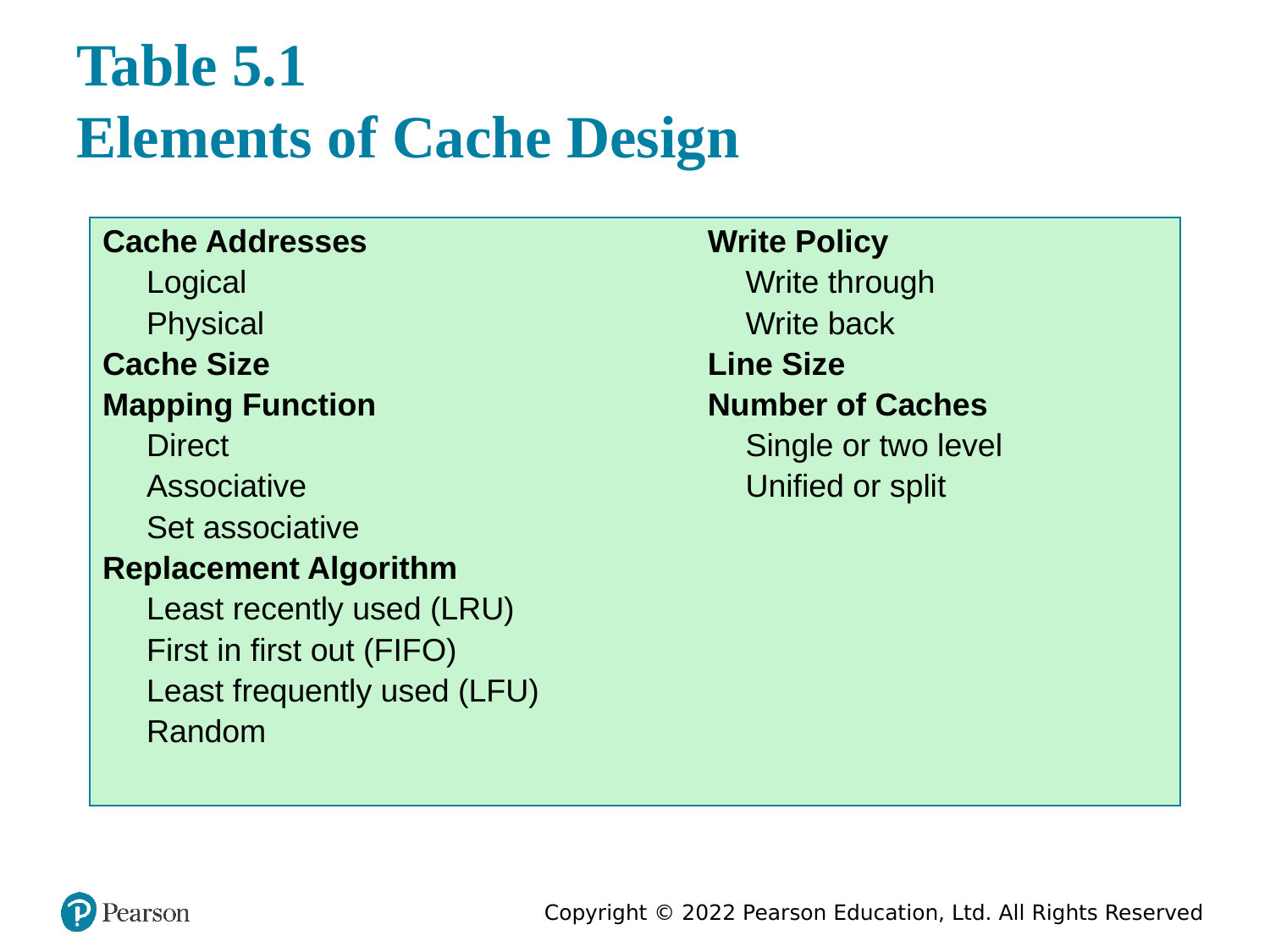

# Table 5.1 Elements of Cache Design
| Cache Addresses Logical Physical Cache Size Mapping Function Direct Associative Set associative Replacement Algorithm Least recently used (LRU) First in first out (FIFO) Least frequently used (LFU) Random | Write Policy Write through Write back Line Size Number of Caches Single or two level Unified or split |
| --- | --- |